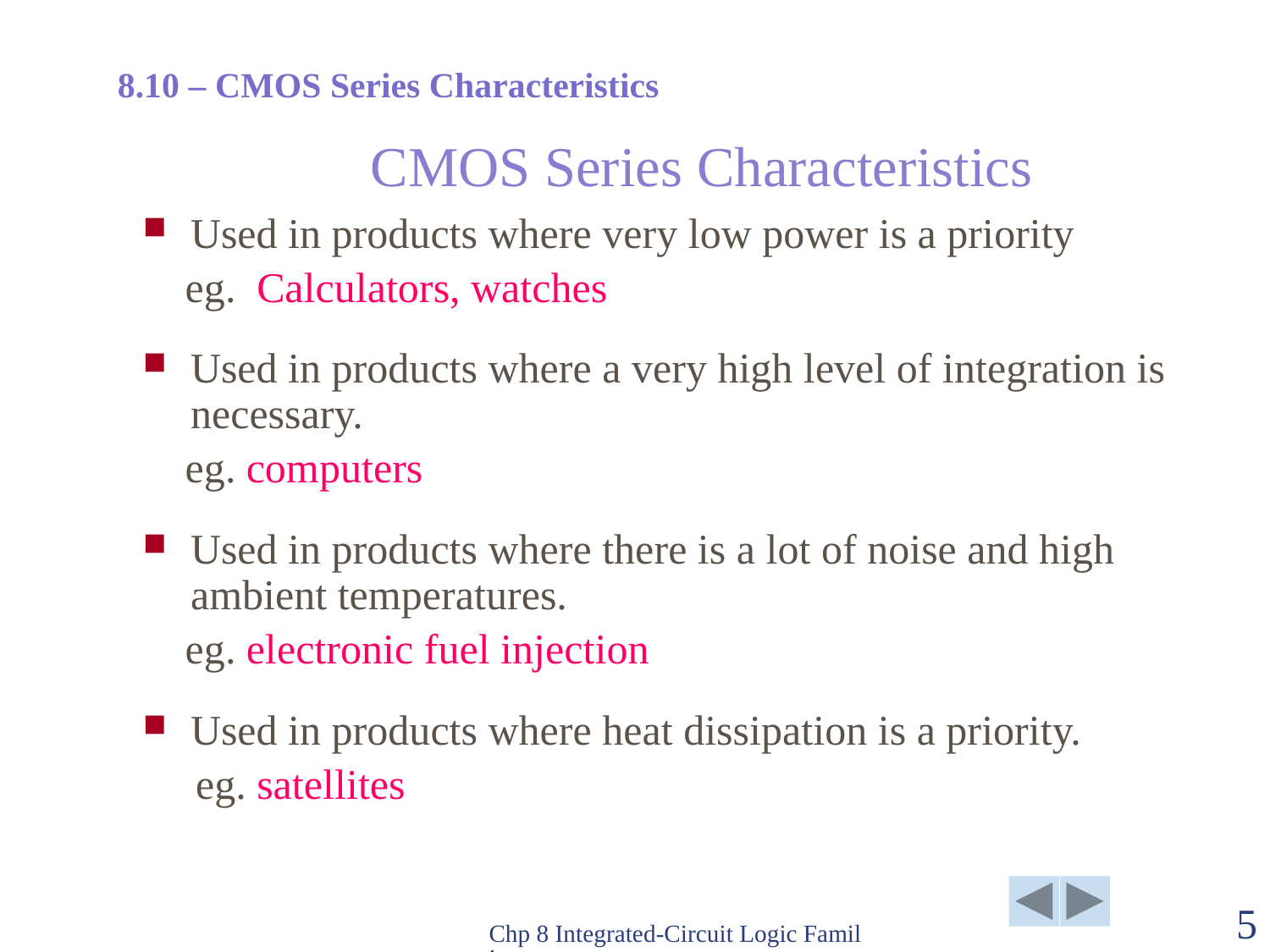

8.10 – CMOS Series Characteristics
# CMOS Series Characteristics
Used in products where very low power is a priority
    eg.  Calculators, watches

Used in products where a very high level of integration is necessary.
    eg. computers

Used in products where there is a lot of noise and high ambient temperatures.
    eg. electronic fuel injection

Used in products where heat dissipation is a priority.
     eg. satellites
Chp 8 Integrated-Circuit Logic Families
5